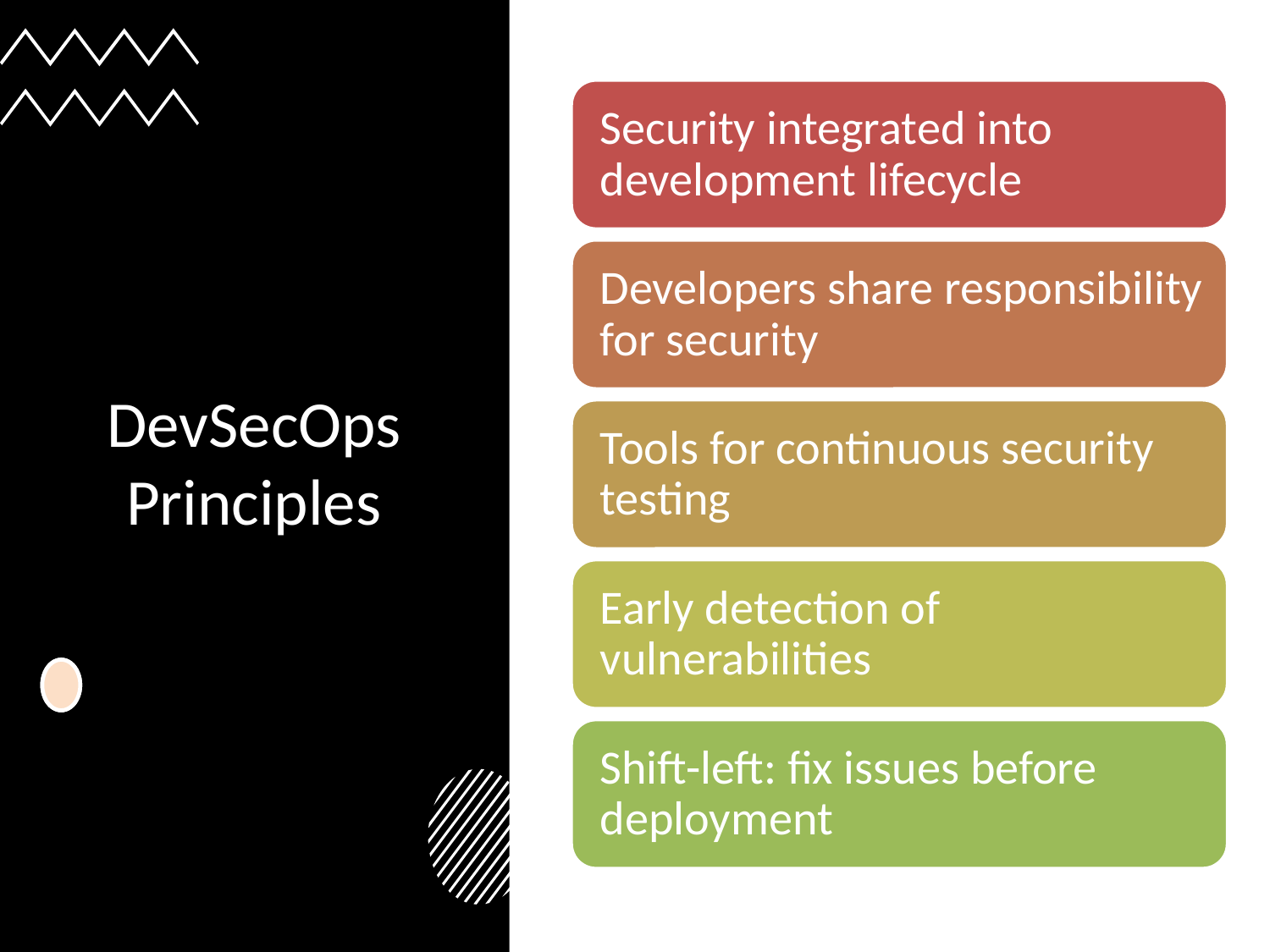

Security integrated into development lifecycle
Developers share responsibility for security
Tools for continuous security testing
Early detection of vulnerabilities
Shift-left: fix issues before deployment
# DevSecOps Principles